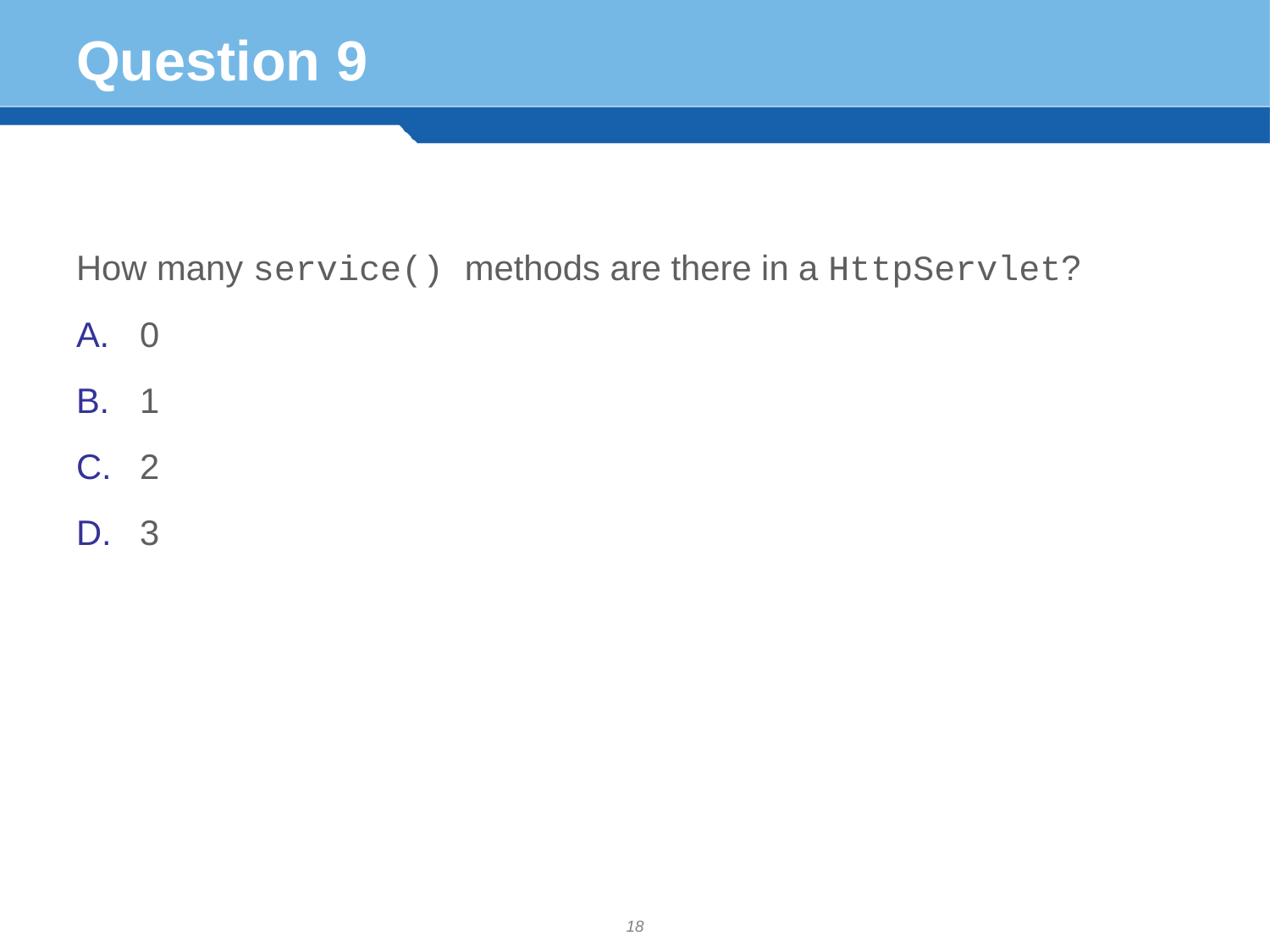

# Question 9
How many service() methods are there in a HttpServlet?
0
1
2
3
18